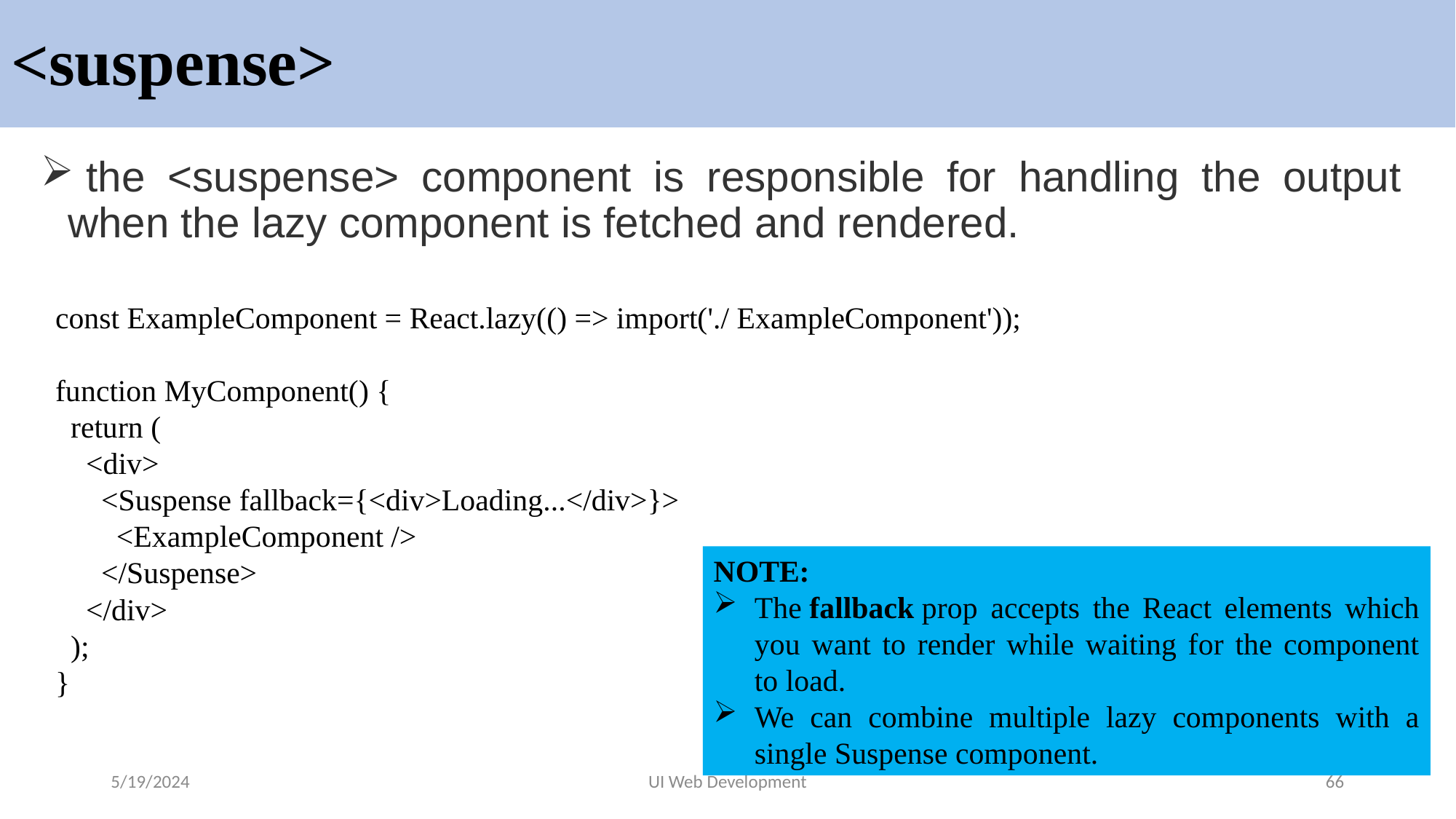

# <suspense>
 the <suspense> component is responsible for handling the output when the lazy component is fetched and rendered.
const ExampleComponent = React.lazy(() => import('./ ExampleComponent'));

function MyComponent() {
  return (
    <div>
      <Suspense fallback={<div>Loading...</div>}>
        <ExampleComponent />
      </Suspense>
    </div>
  );
}
NOTE:
The fallback prop accepts the React elements which you want to render while waiting for the component to load.
We can combine multiple lazy components with a single Suspense component.
5/19/2024
UI Web Development
66